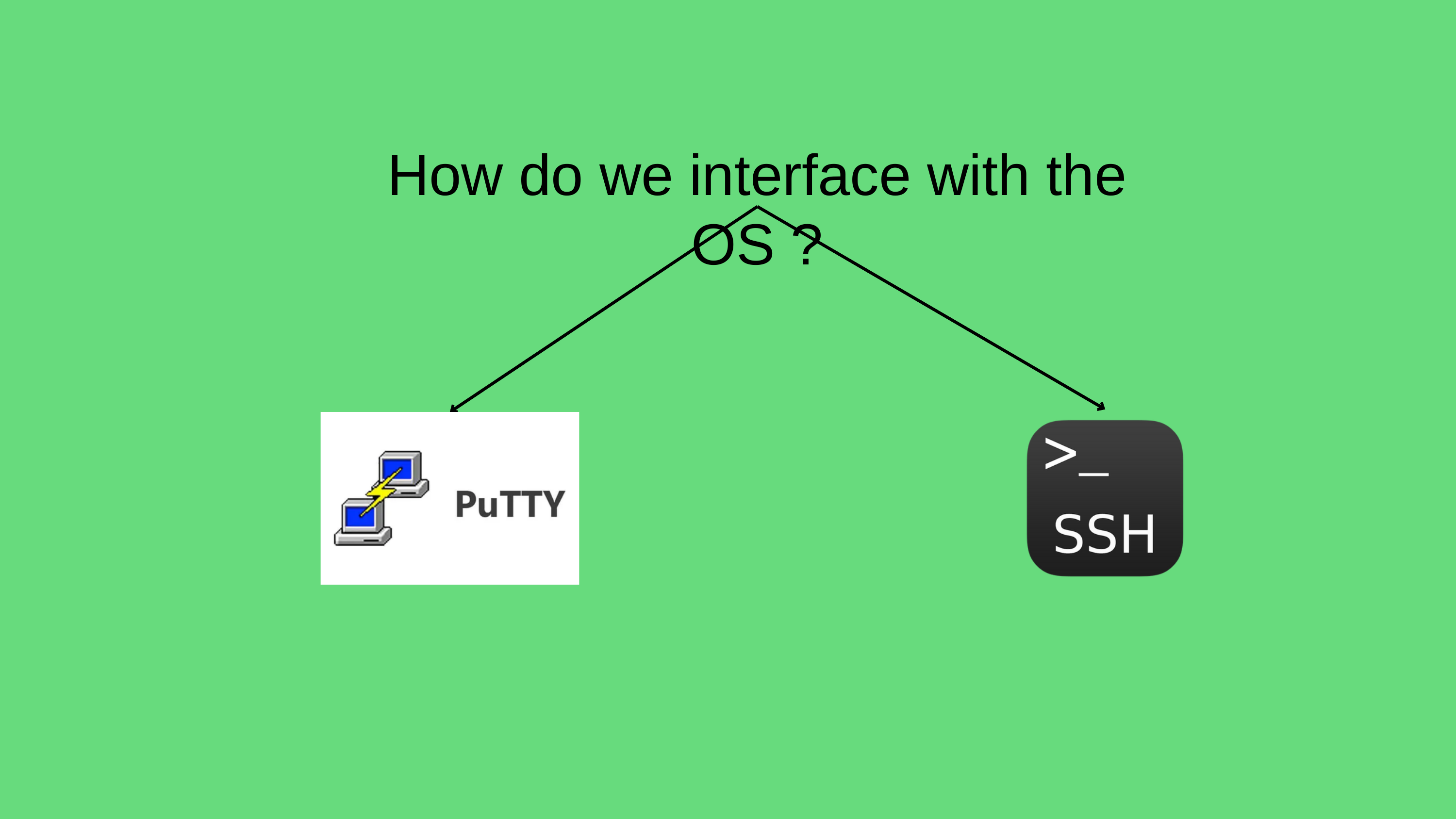

How do we interface with the OS ?